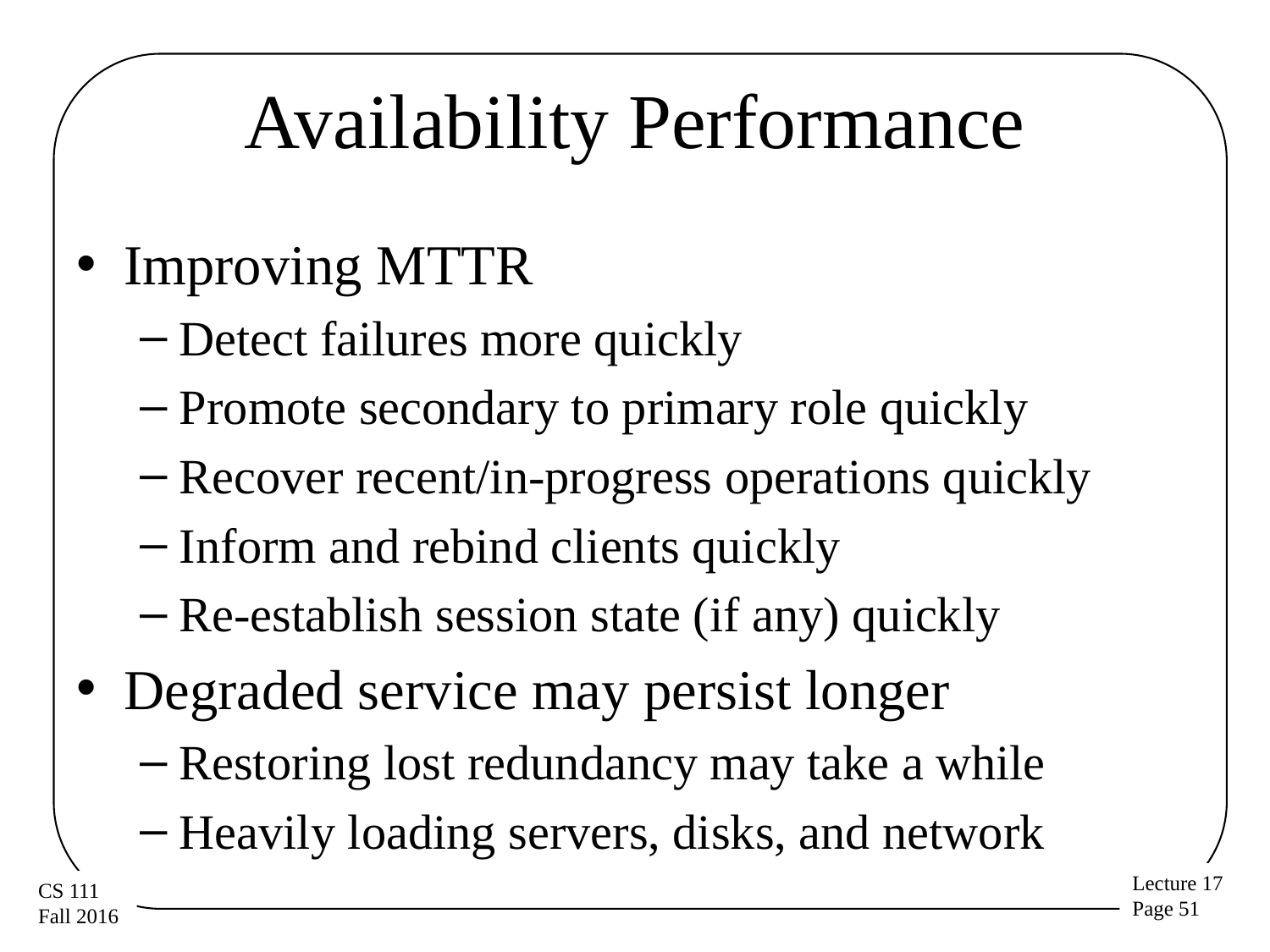

# Availability Performance
Improving MTTR
Detect failures more quickly
Promote secondary to primary role quickly
Recover recent/in-progress operations quickly
Inform and rebind clients quickly
Re-establish session state (if any) quickly
Degraded service may persist longer
Restoring lost redundancy may take a while
Heavily loading servers, disks, and network